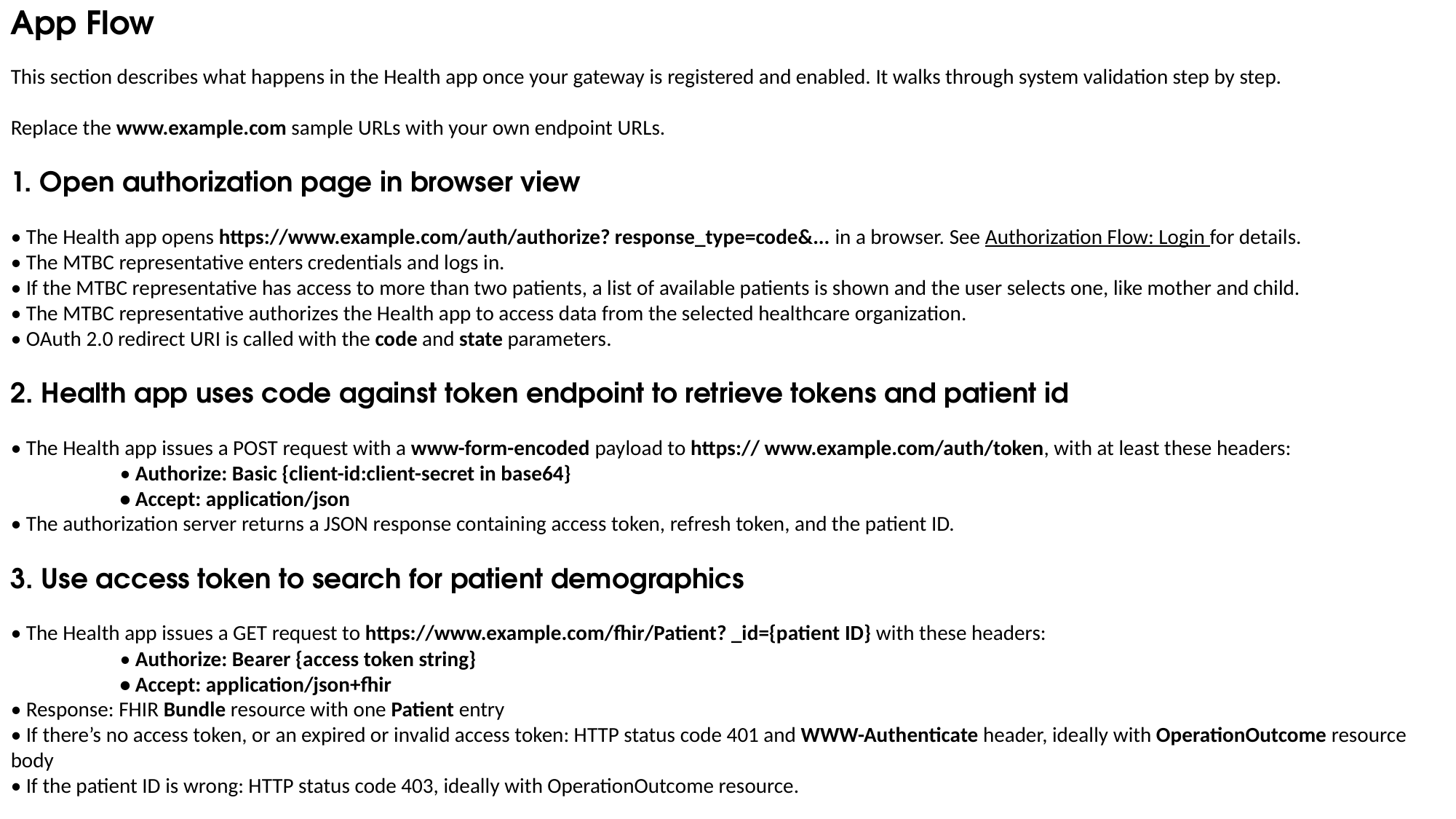

App Flow
This section describes what happens in the Health app once your gateway is registered and enabled. It walks through system validation step by step.

Replace the www.example.com sample URLs with your own endpoint URLs.

1. Open authorization page in browser view

• The Health app opens https://www.example.com/auth/authorize? response_type=code&... in a browser. See Authorization Flow: Login for details.
• The MTBC representative enters credentials and logs in.
• If the MTBC representative has access to more than two patients, a list of available patients is shown and the user selects one, like mother and child.
• The MTBC representative authorizes the Health app to access data from the selected healthcare organization.
• OAuth 2.0 redirect URI is called with the code and state parameters.

2. Health app uses code against token endpoint to retrieve tokens and patient id

• The Health app issues a POST request with a www-form-encoded payload to https:// www.example.com/auth/token, with at least these headers:
	• Authorize: Basic {client-id:client-secret in base64}
	• Accept: application/json
• The authorization server returns a JSON response containing access token, refresh token, and the patient ID.

3. Use access token to search for patient demographics

• The Health app issues a GET request to https://www.example.com/fhir/Patient? _id={patient ID} with these headers:
	• Authorize: Bearer {access token string}
	• Accept: application/json+fhir
• Response: FHIR Bundle resource with one Patient entry
• If there’s no access token, or an expired or invalid access token: HTTP status code 401 and WWW-Authenticate header, ideally with OperationOutcome resource body
• If the patient ID is wrong: HTTP status code 403, ideally with OperationOutcome resource.